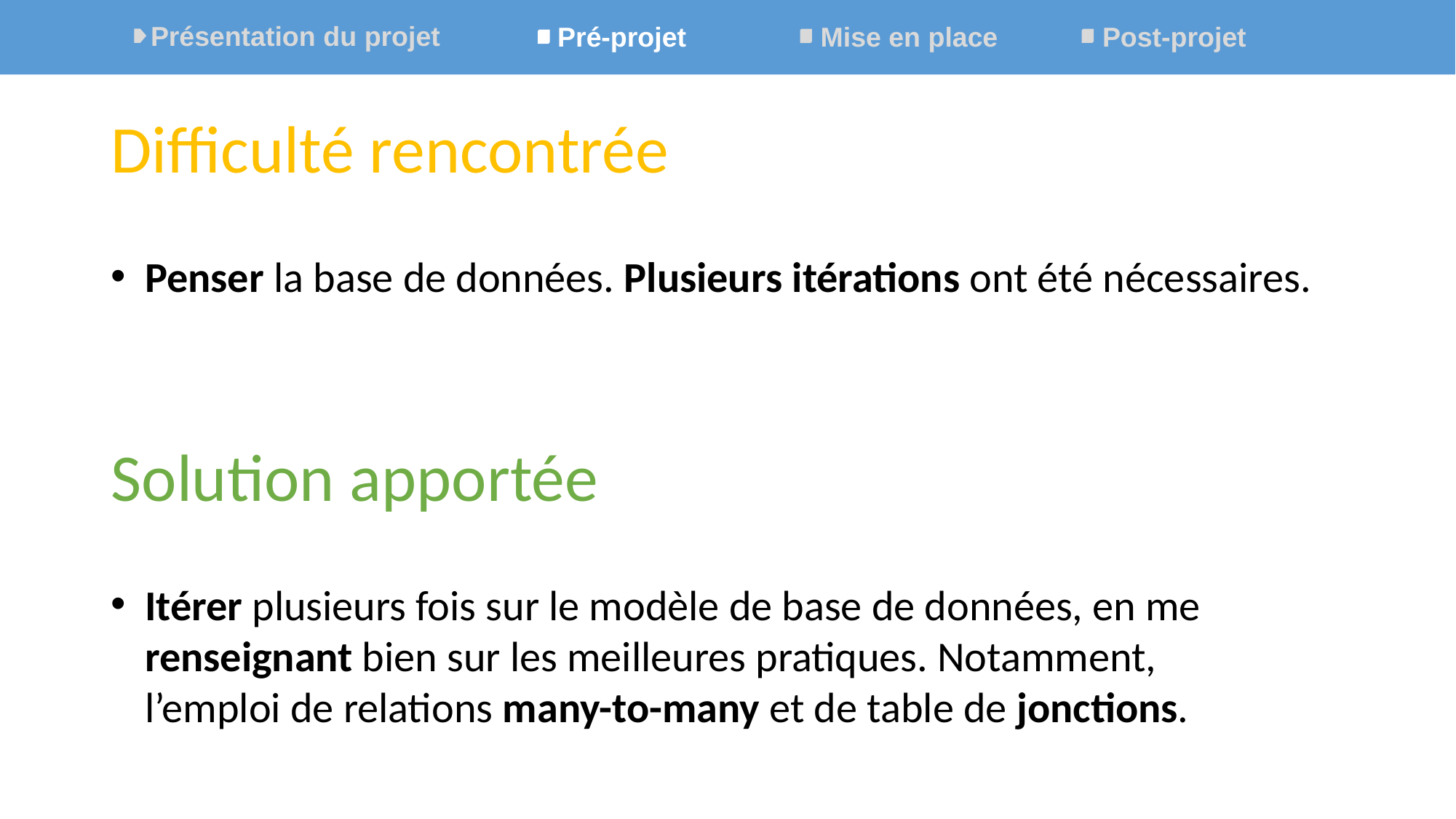

Présentation du projet
Mise en place
Post-projet
Pré-projet

Difficulté rencontrée
Penser la base de données. Plusieurs itérations ont été nécessaires.
Solution apportée
Itérer plusieurs fois sur le modèle de base de données, en me renseignant bien sur les meilleures pratiques. Notamment, l’emploi de relations many-to-many et de table de jonctions.